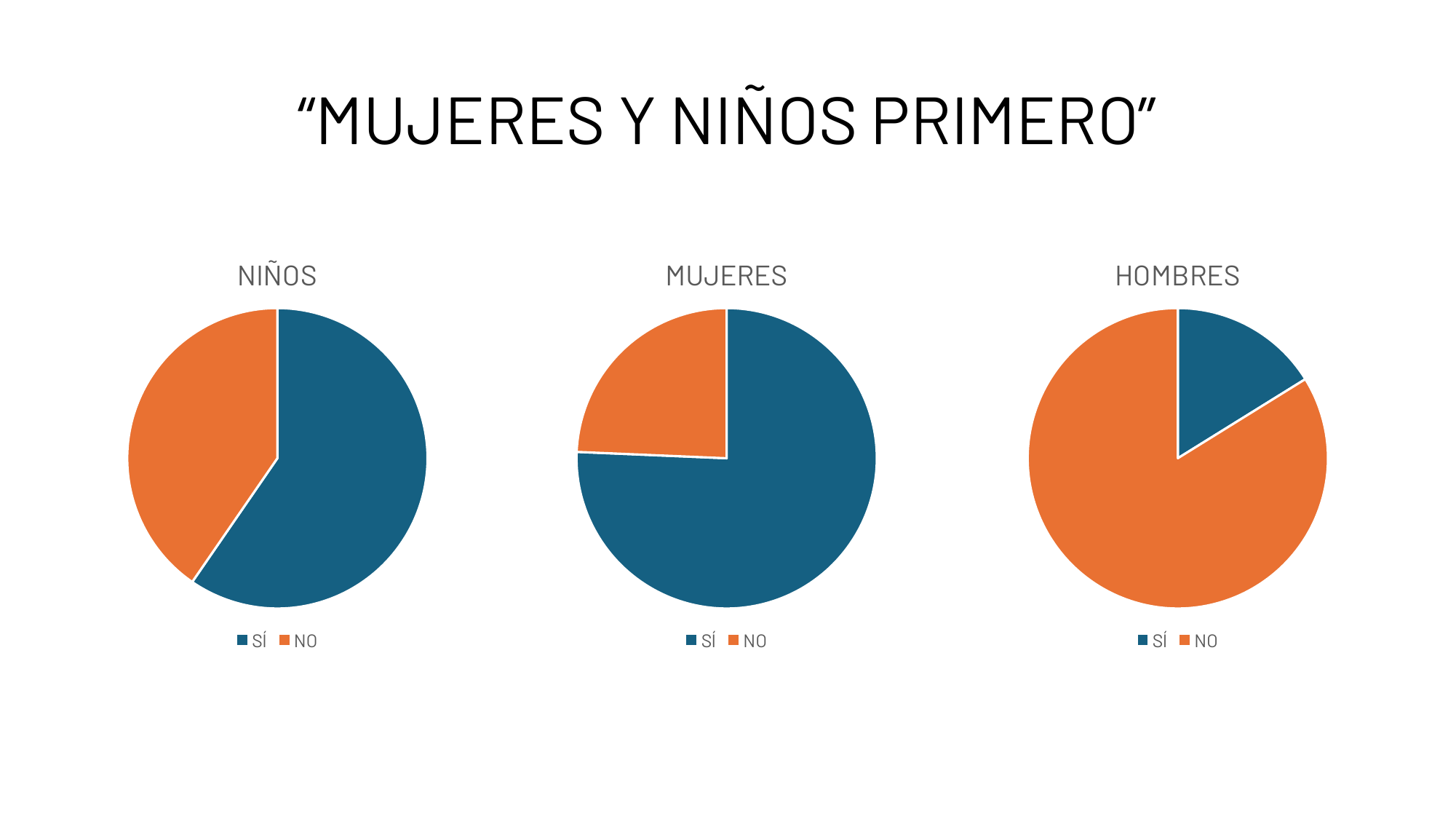

# “MUJERES Y NIÑOS PRIMERO”

### Chart:

| Category | MUJERES |
|---|---|
| SÍ | 0.756 |
| NO | 0.243 |

### Chart: NIÑOS

| Category | Supervivencia de niños |
|---|---|
| SÍ | 0.59 |
| NO | 0.4 |

### Chart:

| Category | HOMBRES |
|---|---|
| SÍ | 0.16 |
| NO | 0.83 |